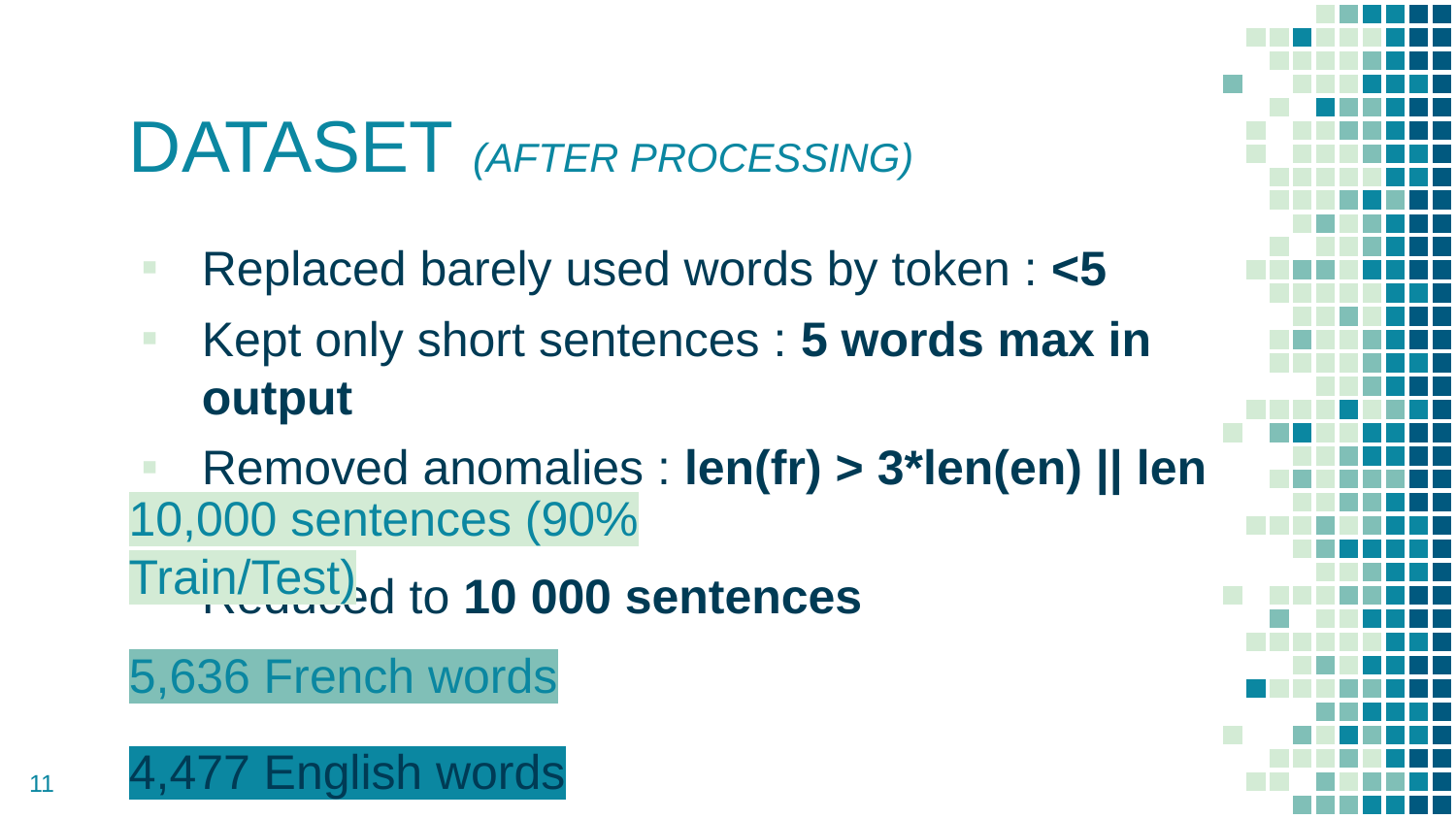

# DATASET (AFTER PROCESSING)
Replaced barely used words by token : <5
Kept only short sentences : 5 words max in output
Removed anomalies : len(fr) > 3*len(en) || len = 0
Reduced to 10 000 sentences
10,000 sentences (90% Train/Test)
5,636 French words
4,477 English words
11